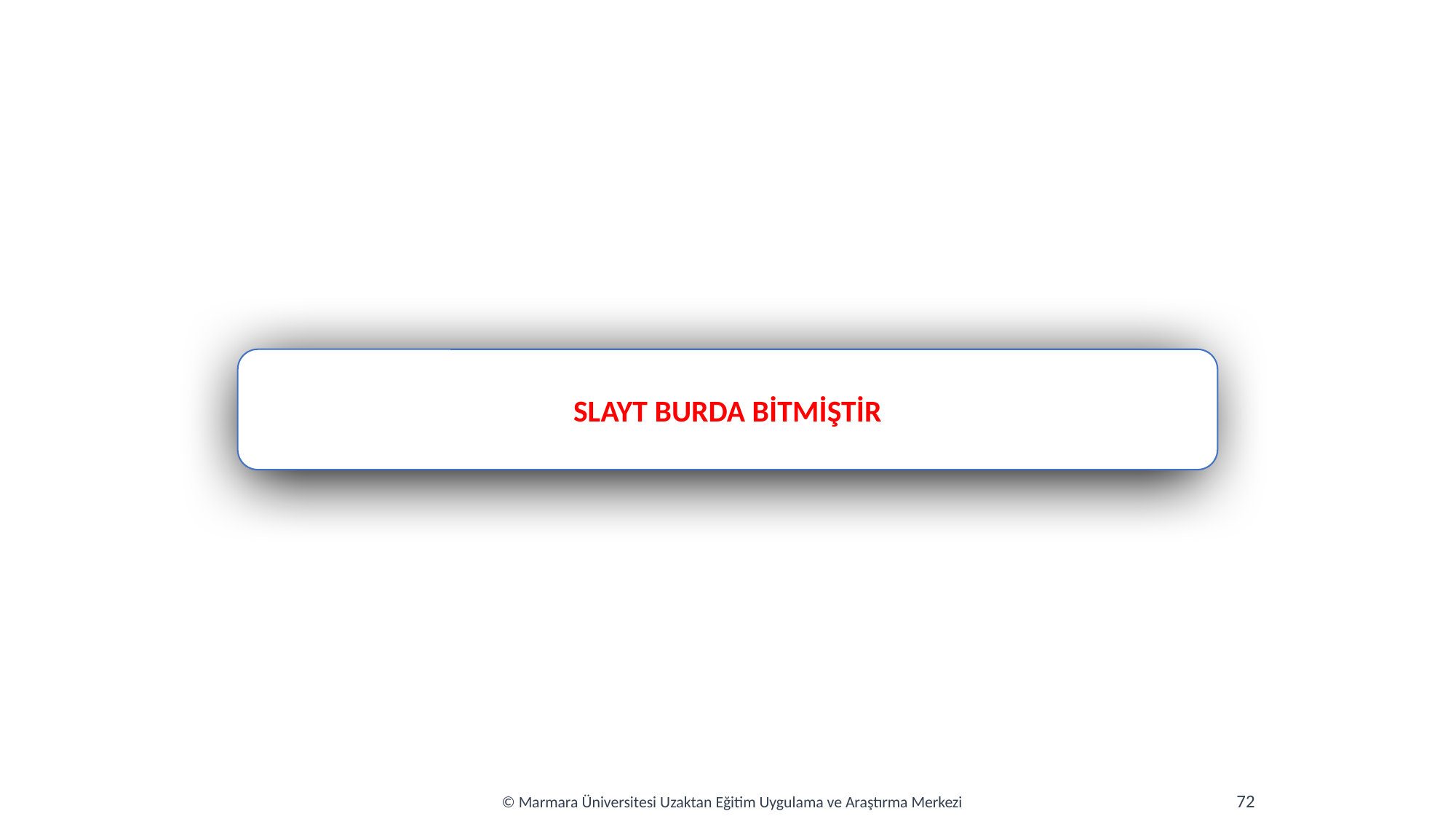

SLAYT BURDA BİTMİŞTİR
72
© Marmara Üniversitesi Uzaktan Eğitim Uygulama ve Araştırma Merkezi